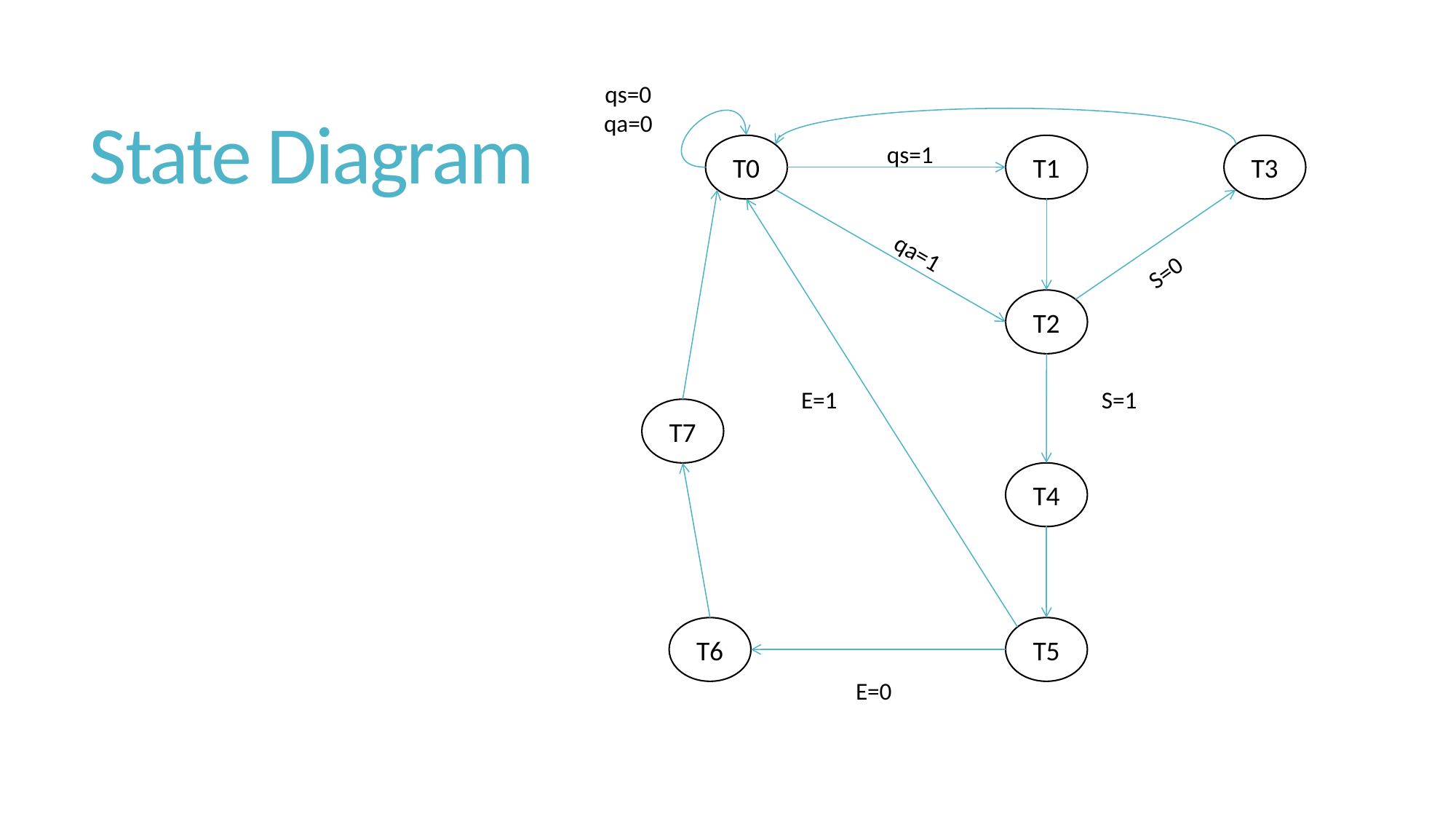

# State Diagram
qs=0
qa=0
qs=1
T0
T1
T3
qa=1
S=0
T2
E=1
S=1
T7
T4
T6
T5
E=0